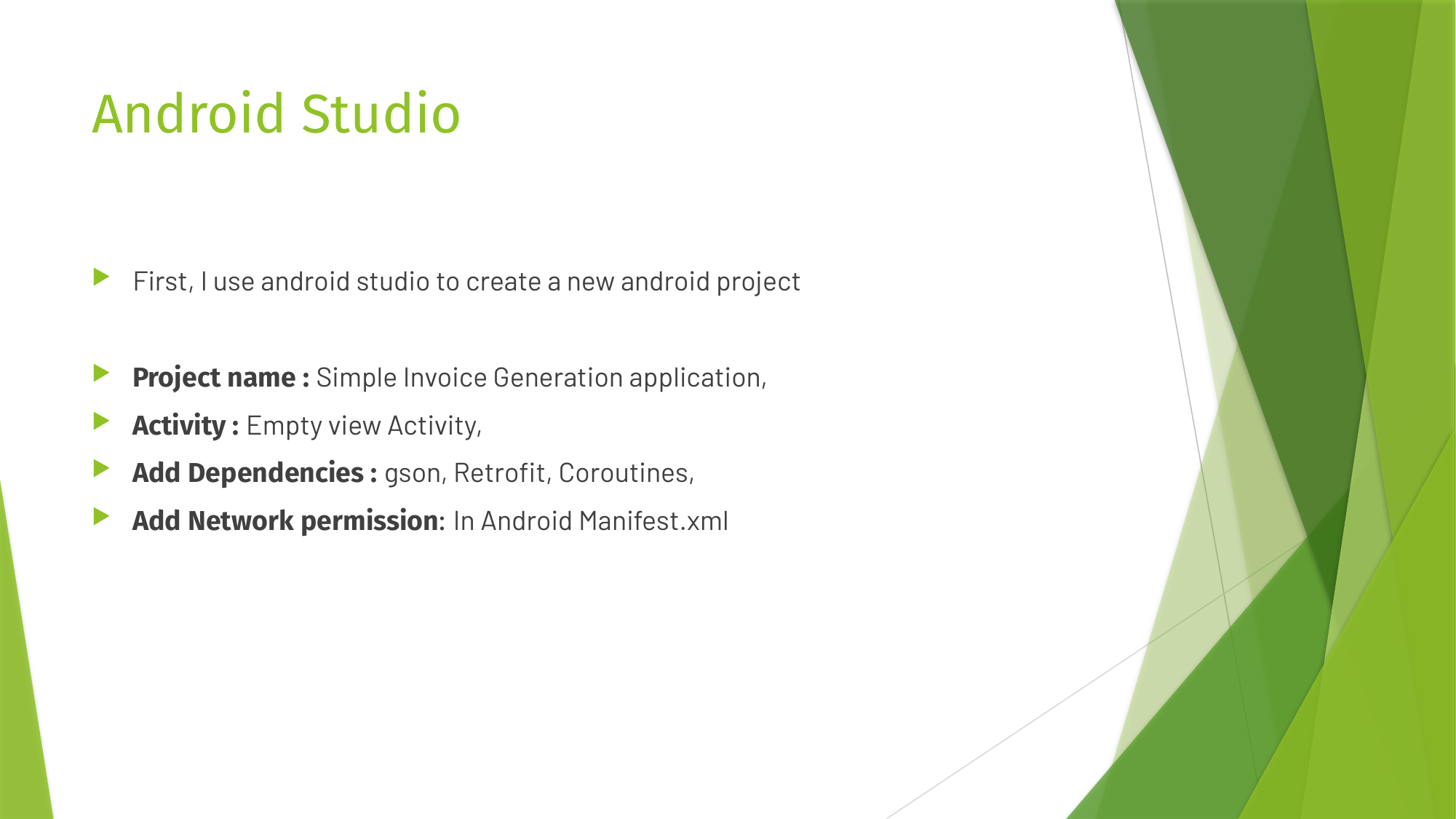

# Android Studio
First, I use android studio to create a new android project

Project name : Simple Invoice Generation application,
Activity : Empty view Activity,
Add Dependencies : gson, Retrofit, Coroutines,
Add Network permission: In Android Manifest.xml